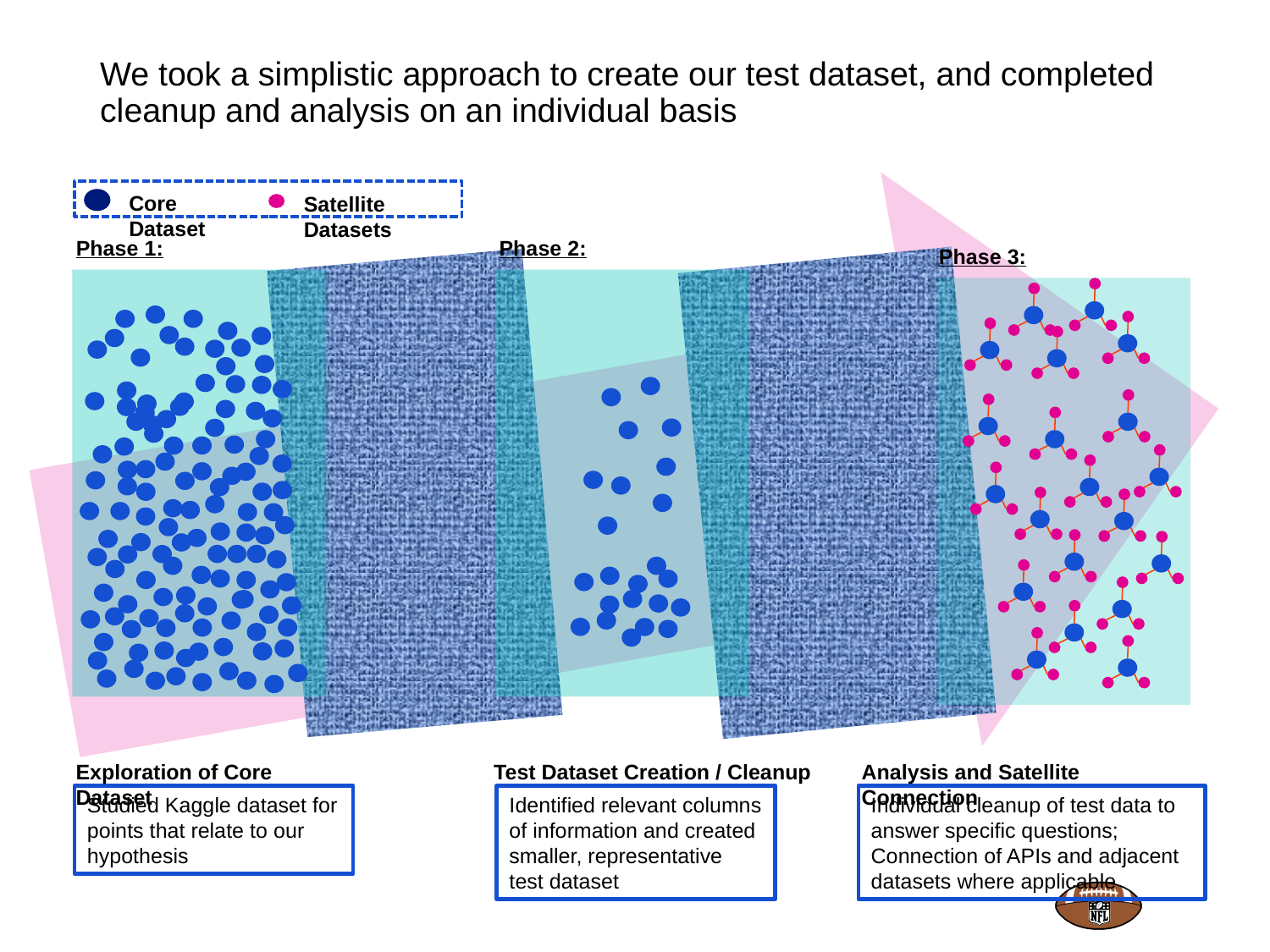

# We took a simplistic approach to create our test dataset, and completed cleanup and analysis on an individual basis

Core Dataset
Satellite Datasets

Phase 1:
Phase 2:
Phase 3:

Exploration of Core Dataset
Test Dataset Creation / Cleanup
Analysis and Satellite Connection
Studied Kaggle dataset for points that relate to our hypothesis
Identified relevant columns of information and created smaller, representative test dataset
Individual cleanup of test data to answer specific questions; Connection of APIs and adjacent datasets where applicable